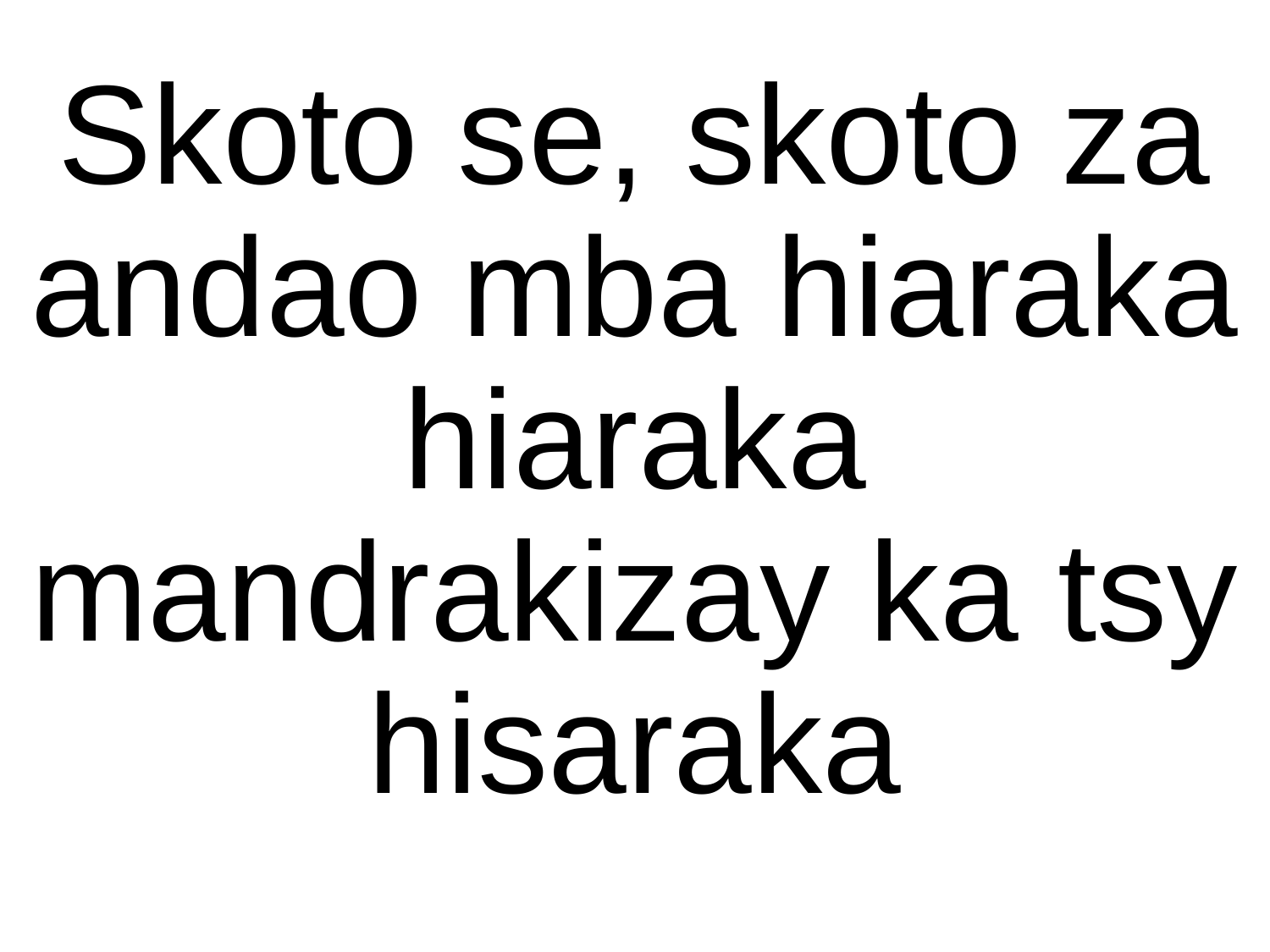

Skoto se, skoto za
andao mba hiaraka
hiaraka mandrakizay ka tsy hisaraka